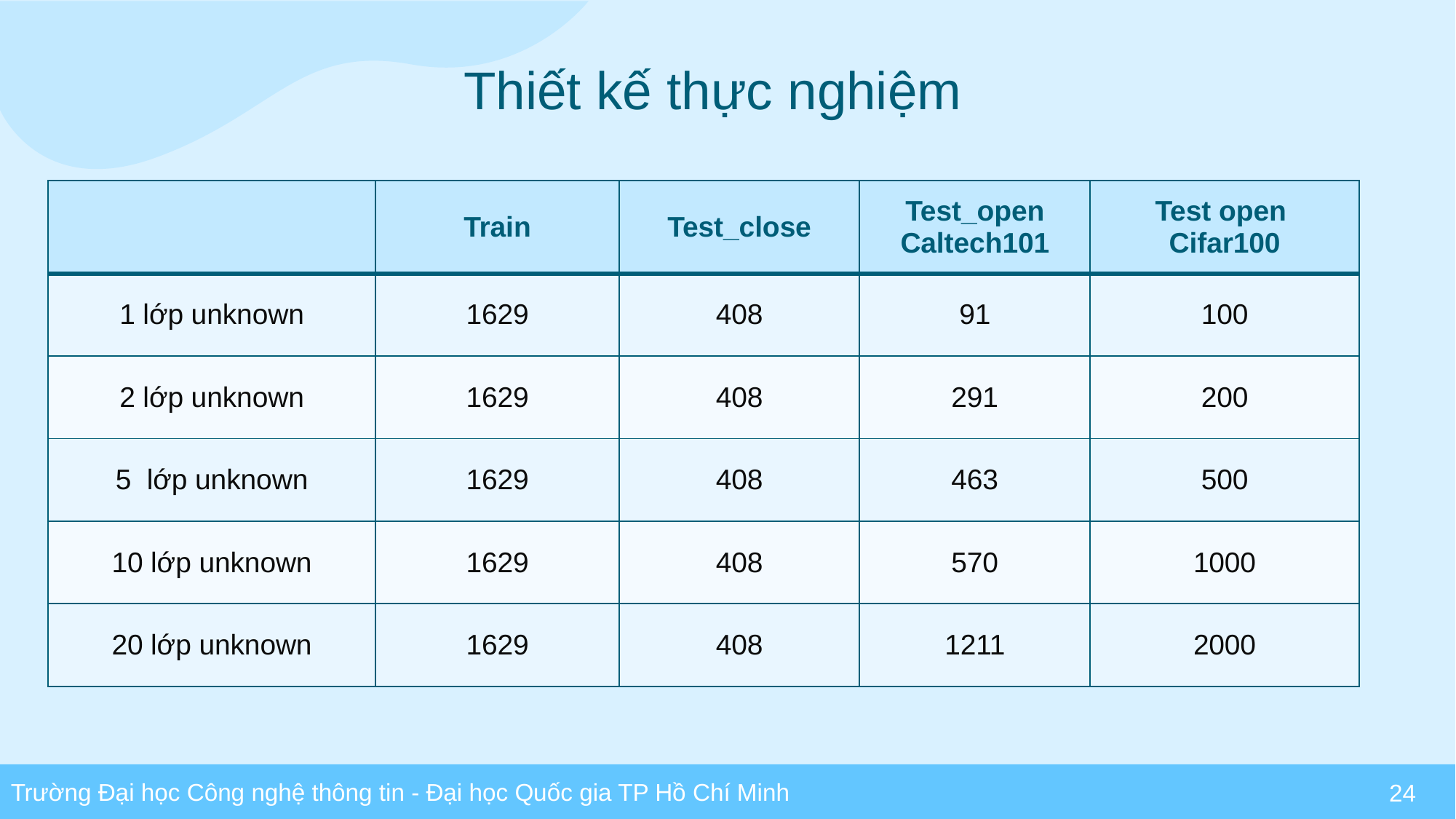

# Thiết kế thực nghiệm
|  | Train | Test\_close | Test\_open Caltech101 | Test open Cifar100 |
| --- | --- | --- | --- | --- |
| 1 lớp unknown | 1629 | 408 | 91 | 100 |
| 2 lớp unknown | 1629 | 408 | 291 | 200 |
| 5 lớp unknown | 1629 | 408 | 463 | 500 |
| 10 lớp unknown | 1629 | 408 | 570 | 1000 |
| 20 lớp unknown | 1629 | 408 | 1211 | 2000 |